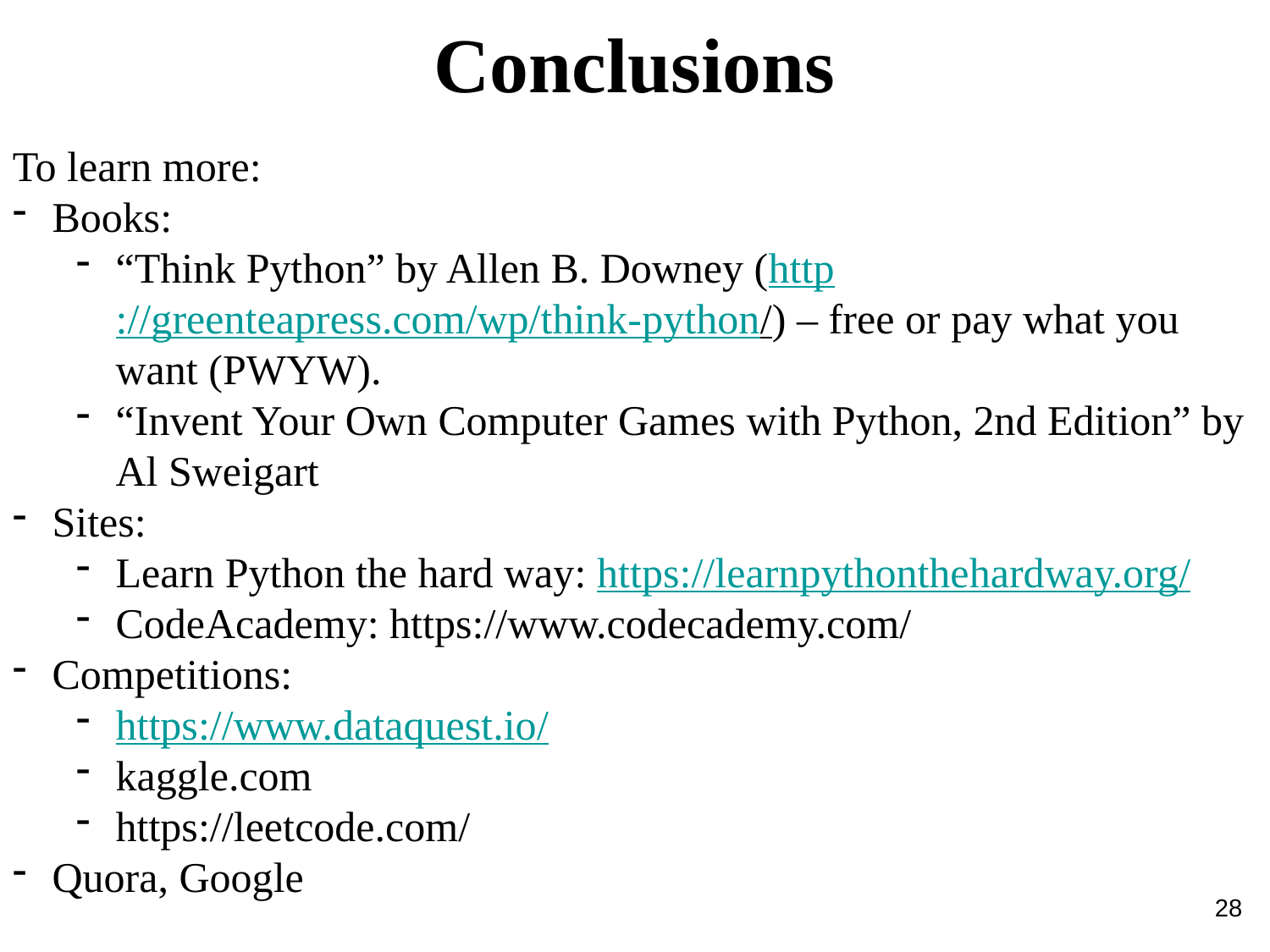

Conclusions
To learn more:
Books:
“Think Python” by Allen B. Downey (http://greenteapress.com/wp/think-python/) – free or pay what you want (PWYW).
“Invent Your Own Computer Games with Python, 2nd Edition” by Al Sweigart
Sites:
Learn Python the hard way: https://learnpythonthehardway.org/
CodeAcademy: https://www.codecademy.com/
Competitions:
https://www.dataquest.io/
kaggle.com
https://leetcode.com/
Quora, Google
28